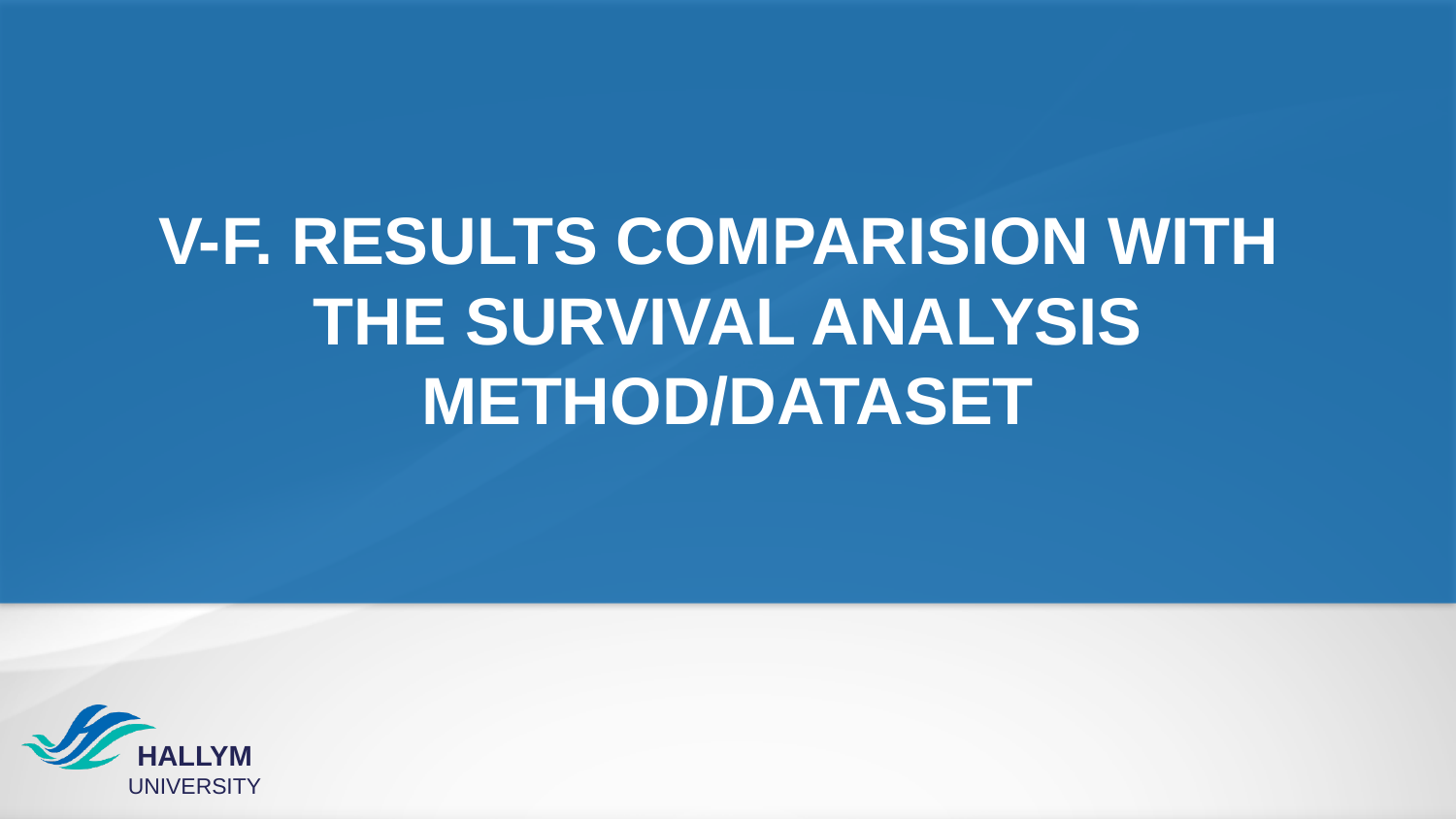

V-F. RESULTS COMPARISION WITH
THE SURVIVAL ANALYSIS METHOD/DATASET